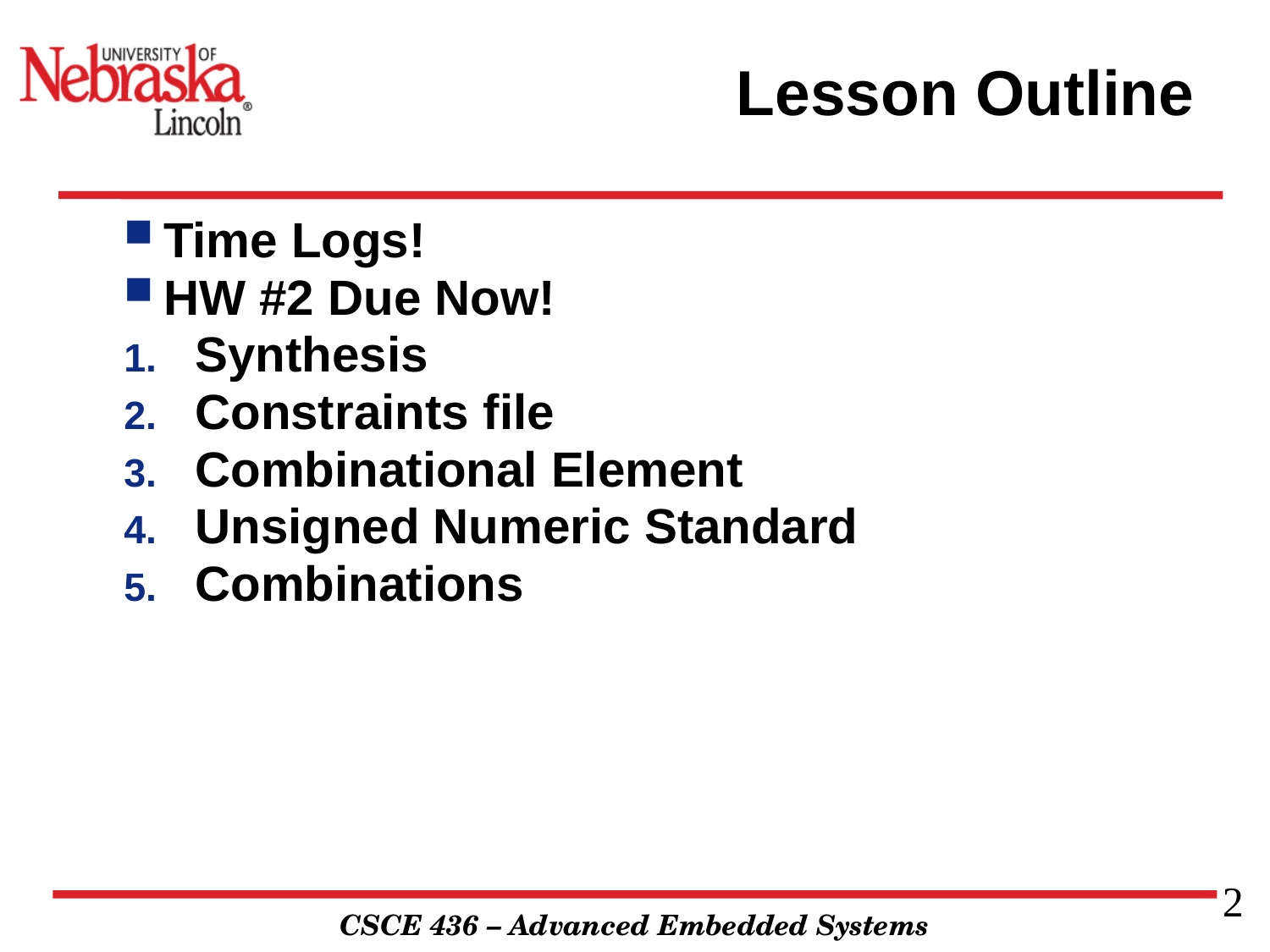

# Lesson Outline
Time Logs!
HW #2 Due Now!
Synthesis
Constraints file
Combinational Element
Unsigned Numeric Standard
Combinations

2